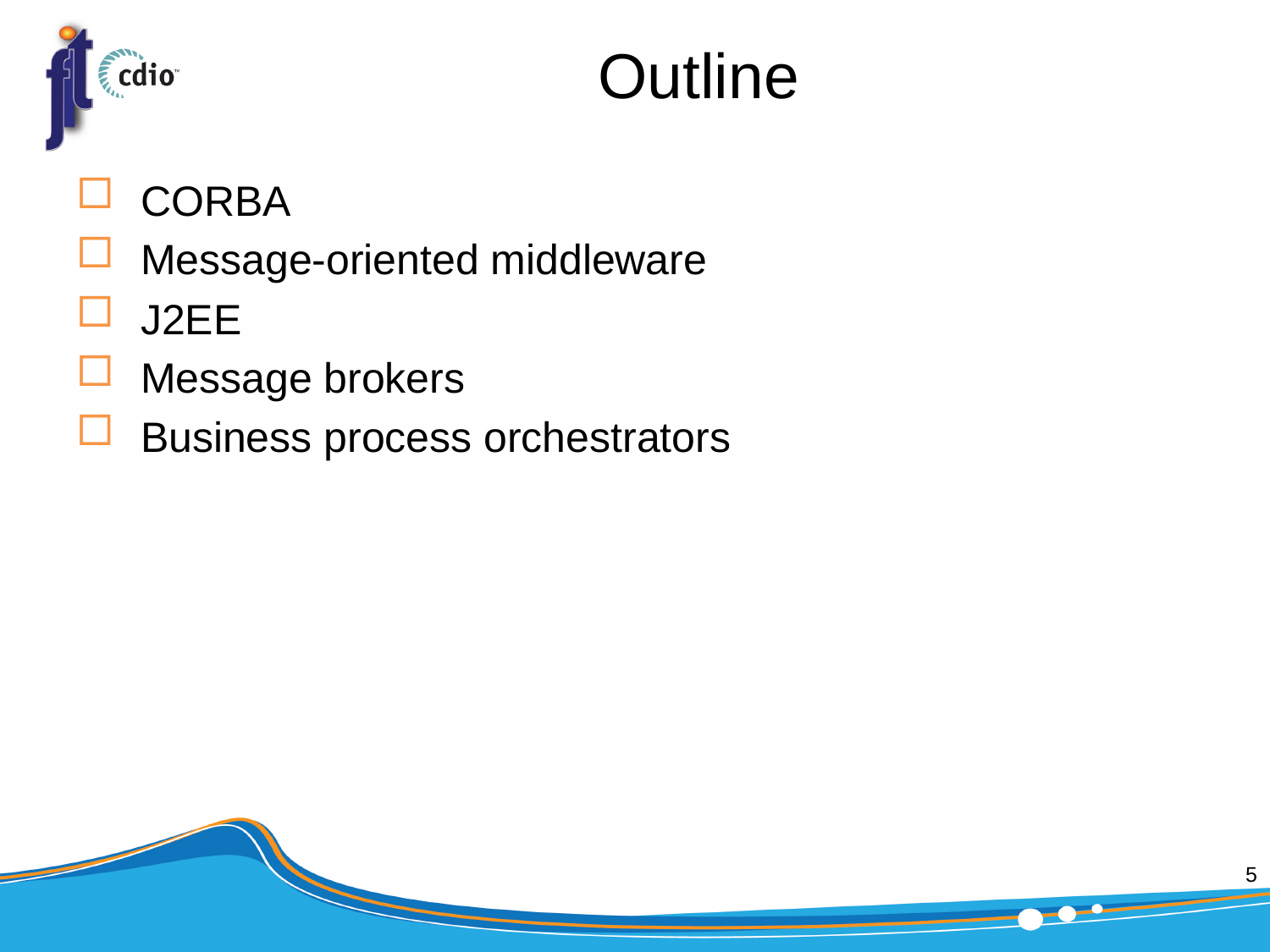

# Outline
CORBA
Message-oriented middleware
J2EE
Message brokers
Business process orchestrators
5